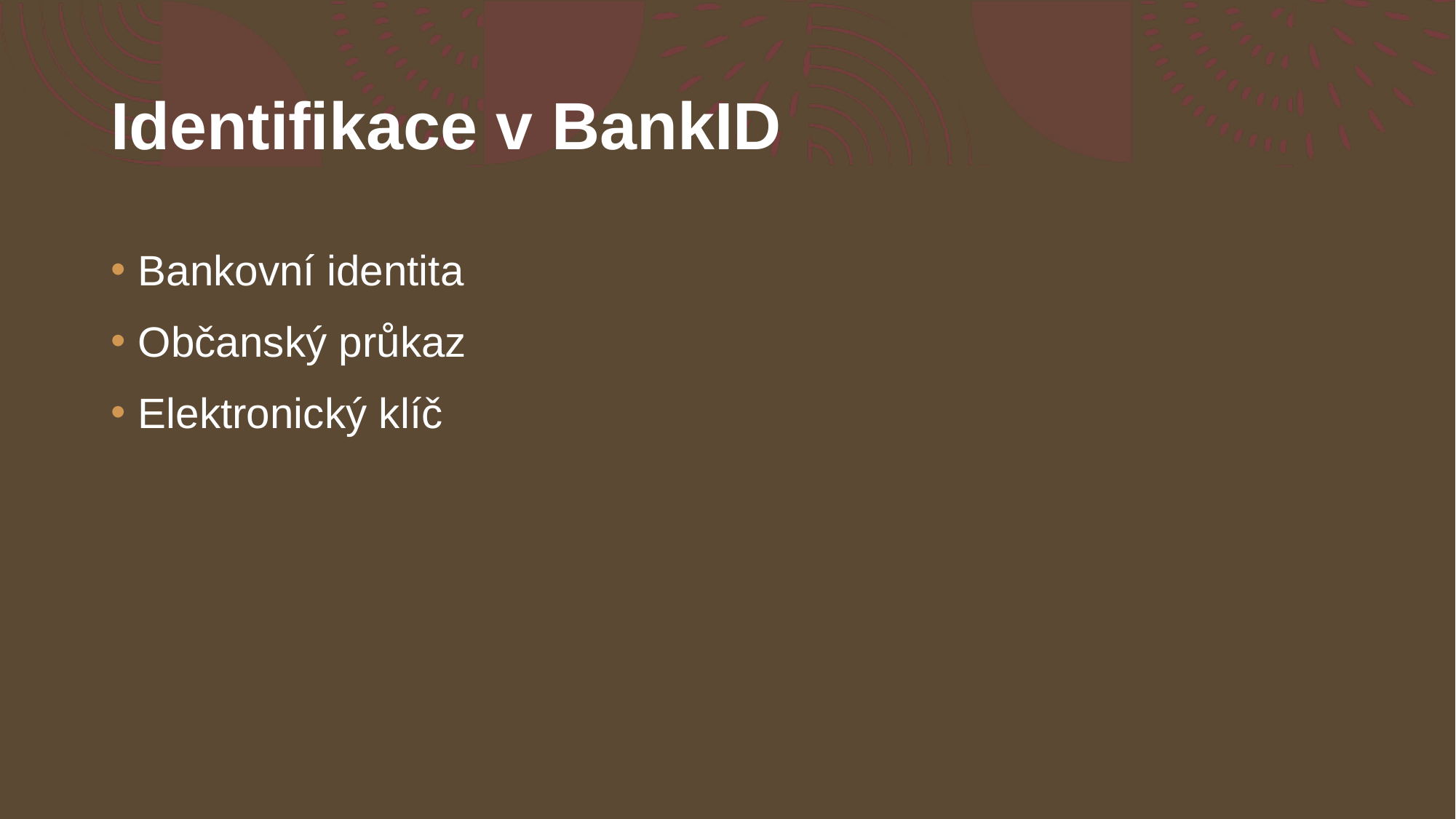

# Identifikace v BankID
Bankovní identita
Občanský průkaz
Elektronický klíč